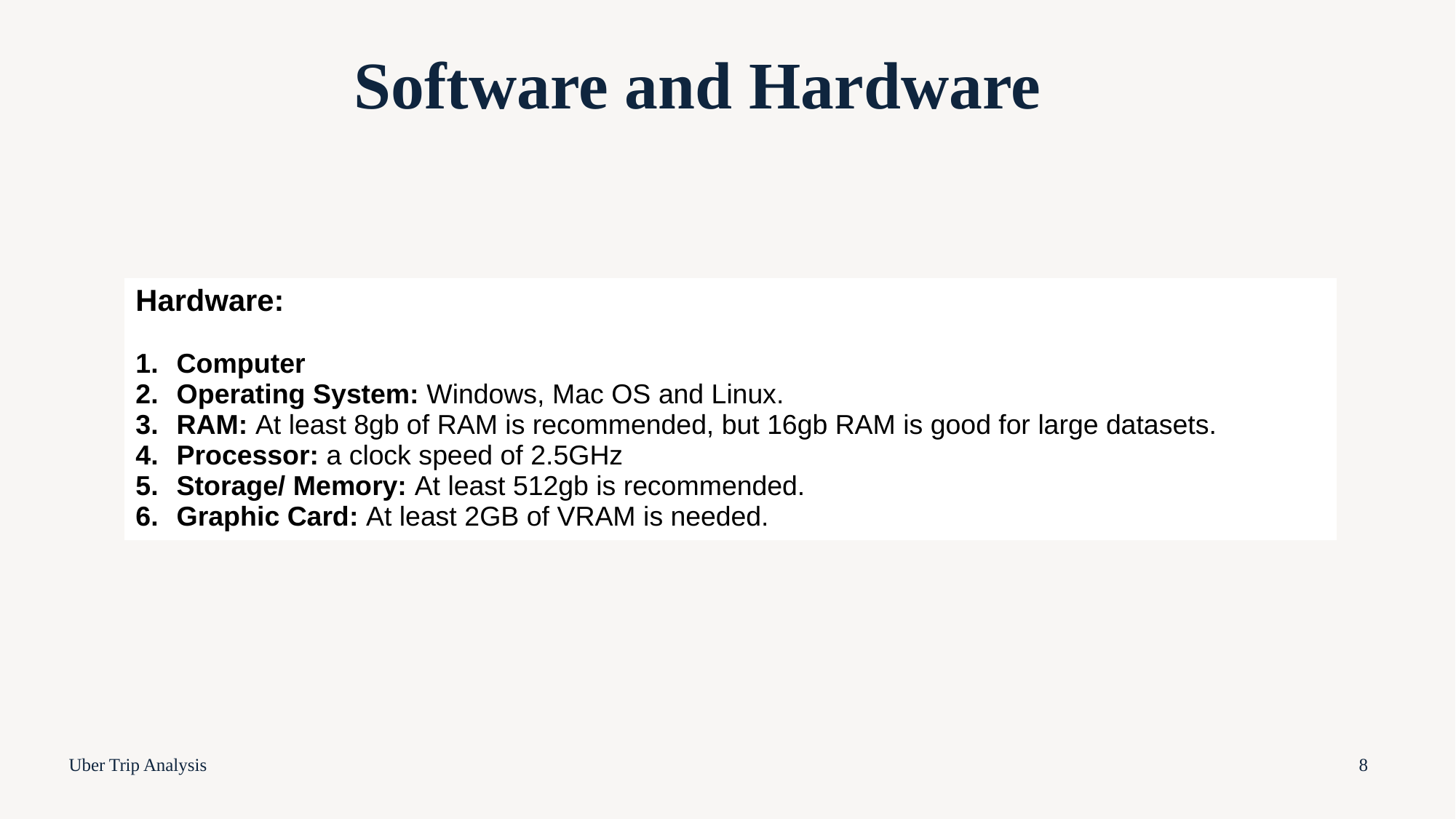

# Software and Hardware
| Hardware: Computer Operating System: Windows, Mac OS and Linux. RAM: At least 8gb of RAM is recommended, but 16gb RAM is good for large datasets. Processor: a clock speed of 2.5GHz Storage/ Memory: At least 512gb is recommended. Graphic Card: At least 2GB of VRAM is needed. |
| --- |
Uber Trip Analysis
8